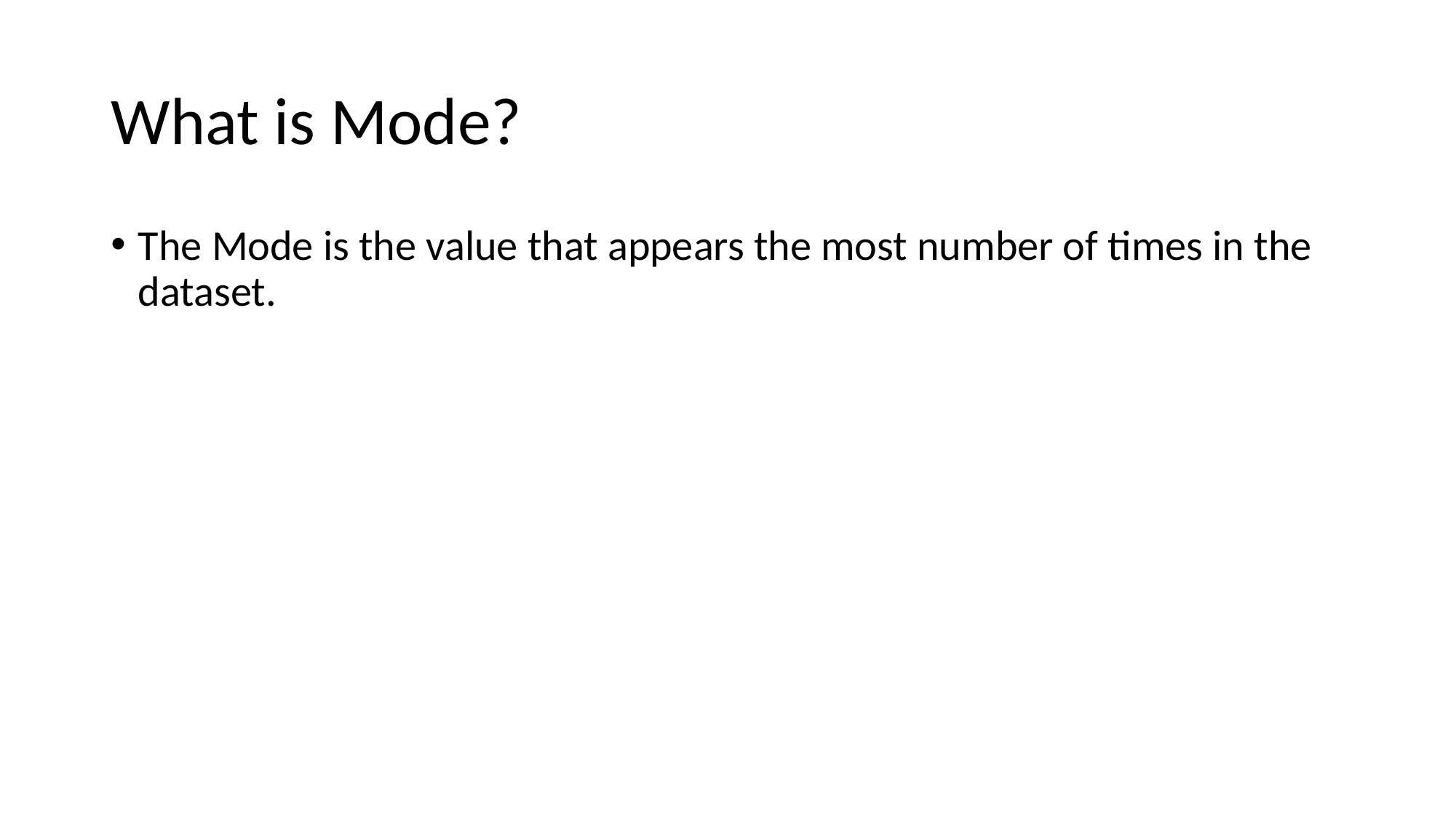

# What is Mode?
The Mode is the value that appears the most number of times in the dataset.